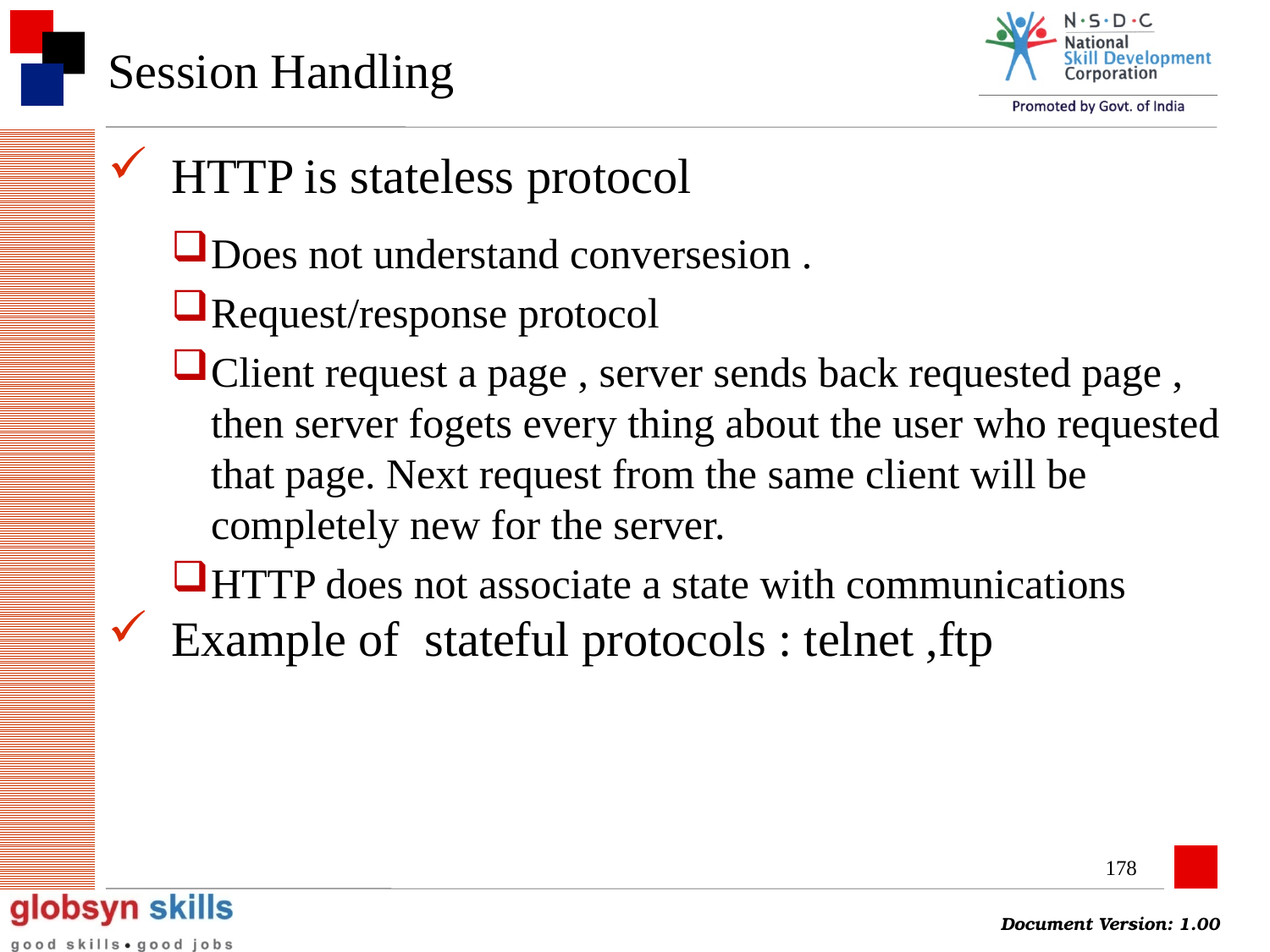

# Session Handling
HTTP is stateless protocol
Does not understand conversesion .
Request/response protocol
Client request a page , server sends back requested page , then server fogets every thing about the user who requested that page. Next request from the same client will be completely new for the server.
HTTP does not associate a state with communications
Example of  stateful protocols : telnet ,ftp